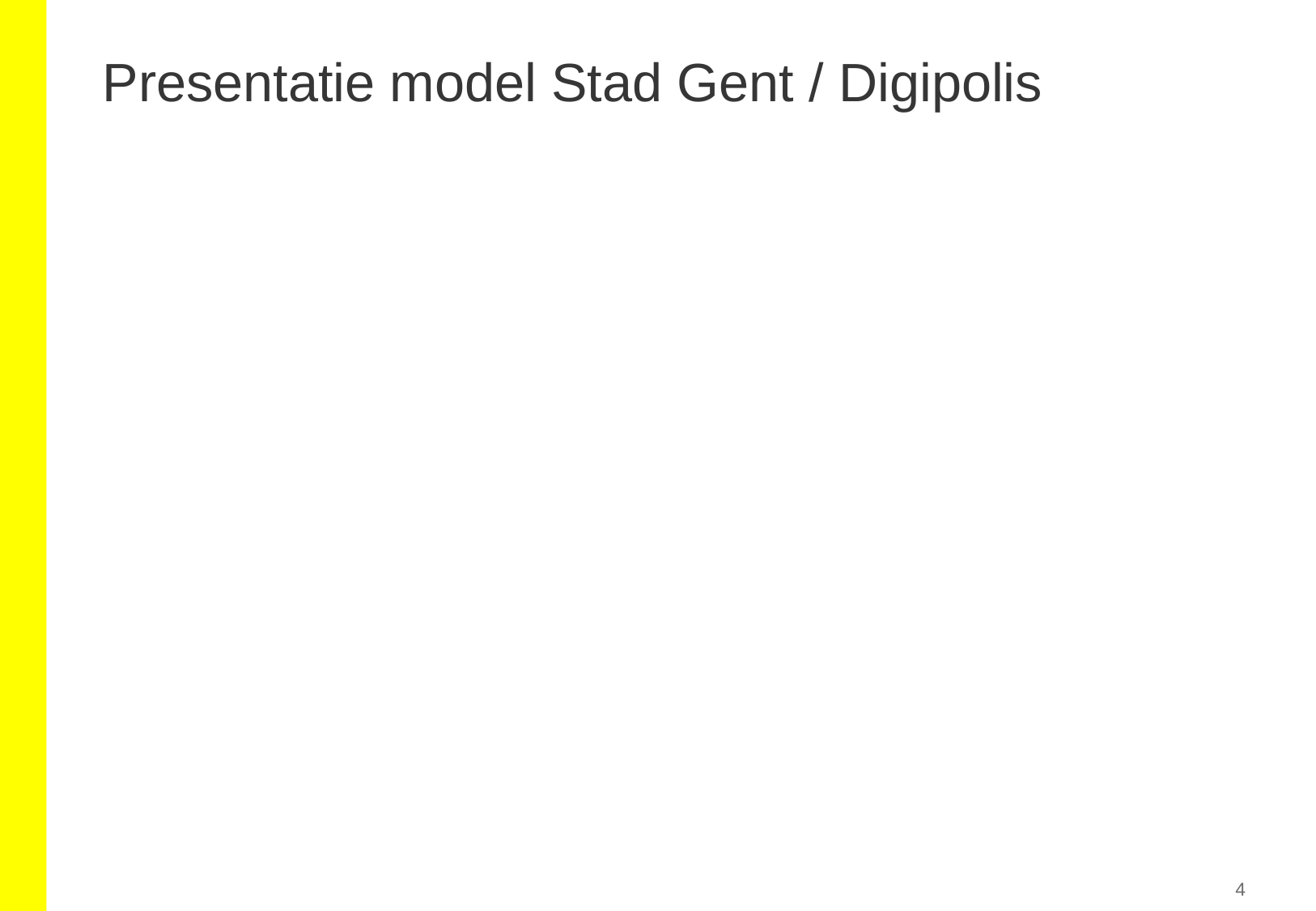

# Presentatie model Stad Gent / Digipolis

4